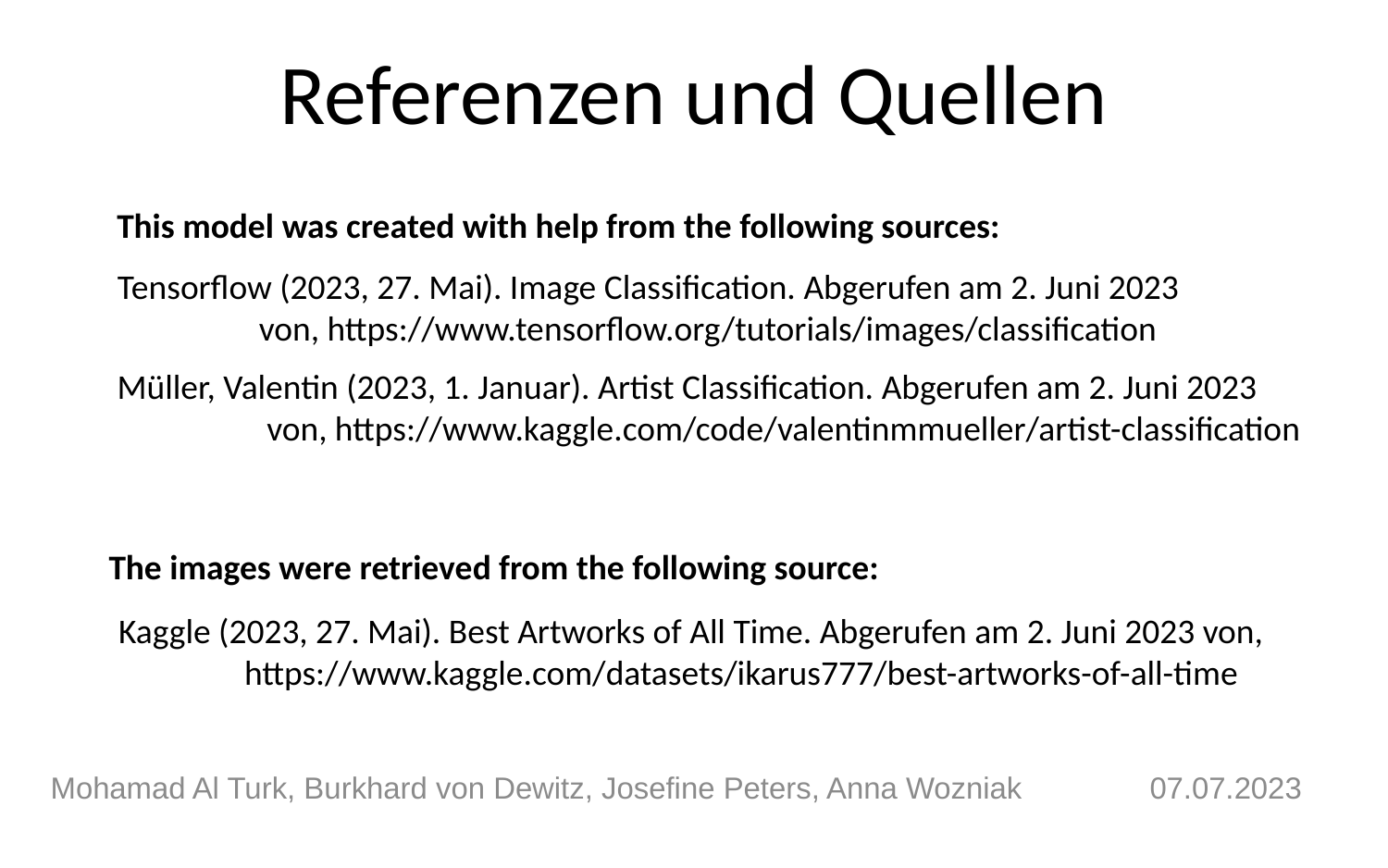

# Referenzen und Quellen
This model was created with help from the following sources:
Tensorflow (2023, 27. Mai). Image Classification. Abgerufen am 2. Juni 2023
                  von, https://www.tensorflow.org/tutorials/images/classification
Müller, Valentin (2023, 1. Januar). Artist Classification. Abgerufen am 2. Juni 2023
                   von, https://www.kaggle.com/code/valentinmmueller/artist-classification
The images were retrieved from the following source:

Kaggle (2023, 27. Mai). Best Artworks of All Time. Abgerufen am 2. Juni 2023 von,
                https://www.kaggle.com/datasets/ikarus777/best-artworks-of-all-time
Mohamad Al Turk, Burkhard von Dewitz, Josefine Peters, Anna Wozniak		07.07.2023